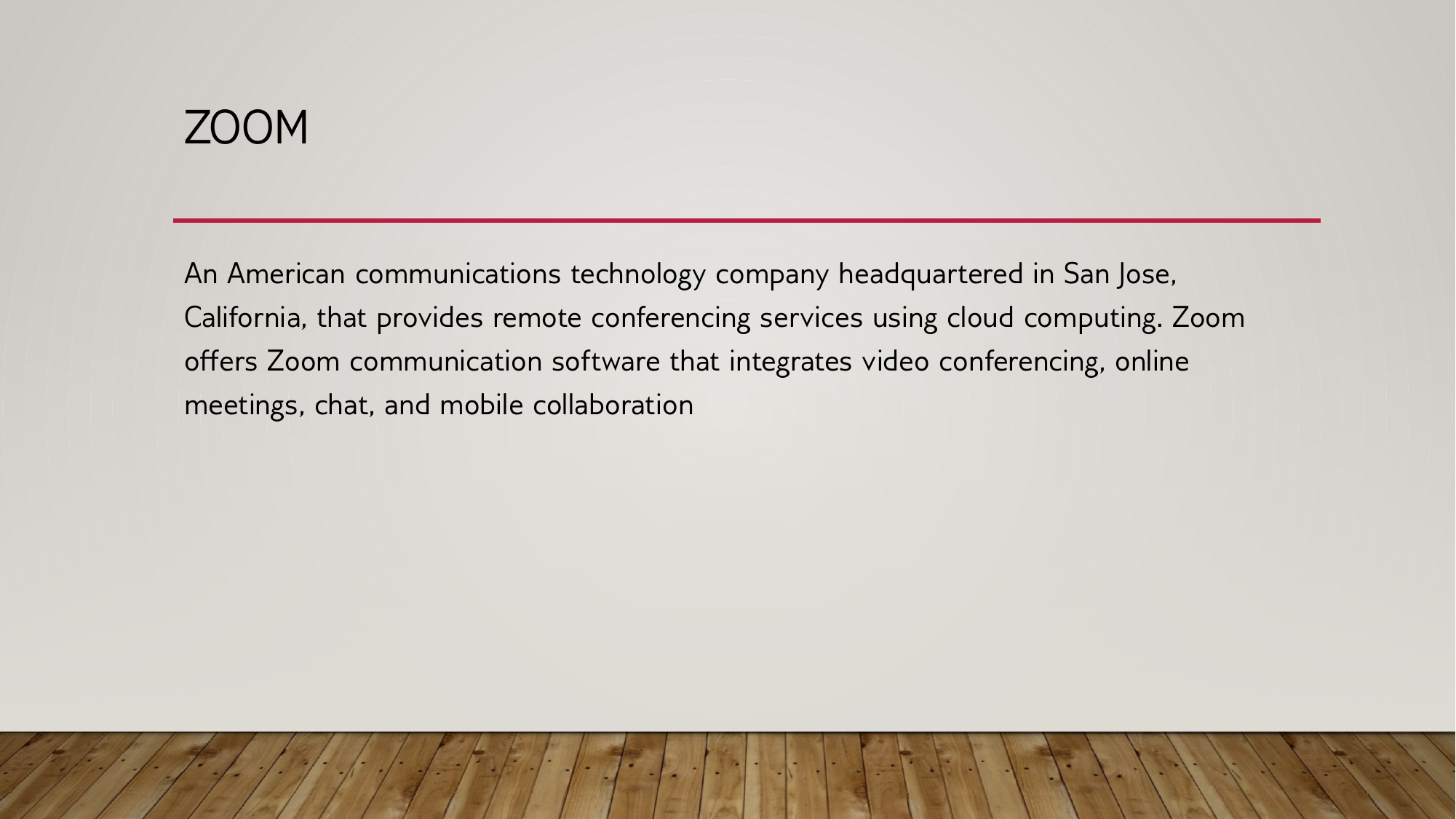

# zoom
An American communications technology company headquartered in San Jose, California, that provides remote conferencing services using cloud computing. Zoom offers Zoom communication software that integrates video conferencing, online meetings, chat, and mobile collaboration